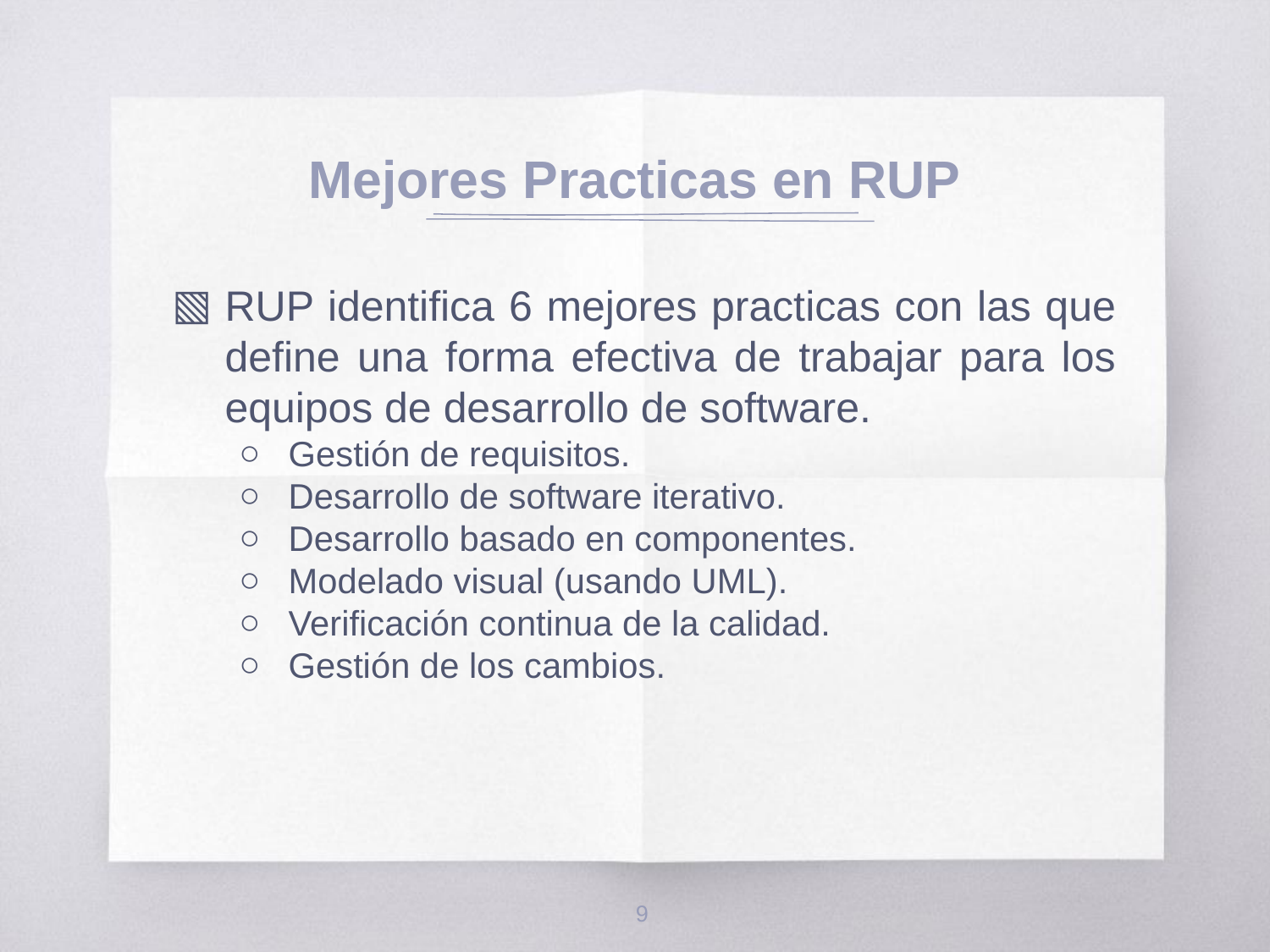

# Mejores Practicas en RUP
RUP identifica 6 mejores practicas con las que define una forma efectiva de trabajar para los equipos de desarrollo de software.
Gestión de requisitos.
Desarrollo de software iterativo.
Desarrollo basado en componentes.
Modelado visual (usando UML).
Verificación continua de la calidad.
Gestión de los cambios.
9